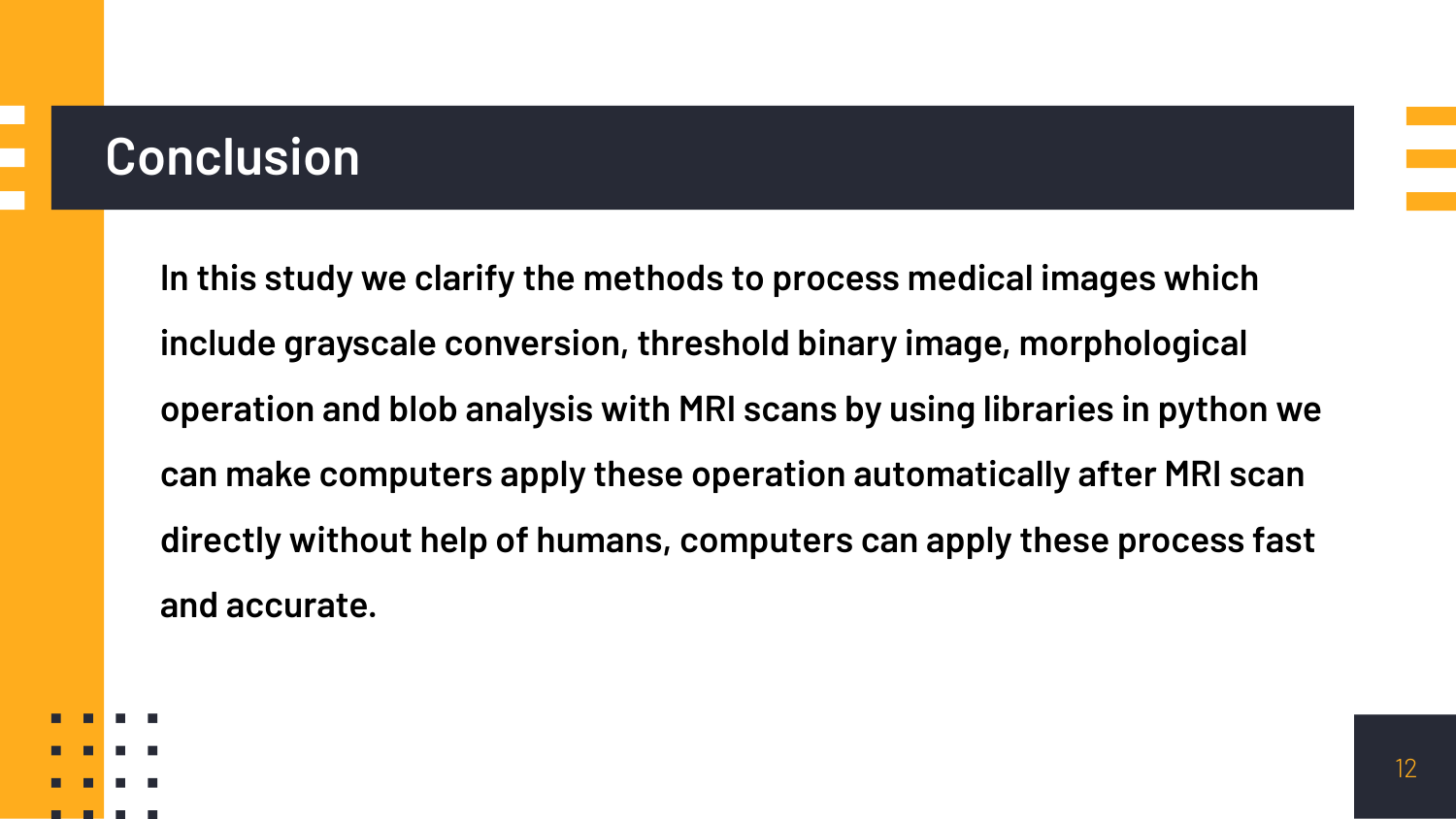

# Conclusion
In this study we clarify the methods to process medical images which include grayscale conversion, threshold binary image, morphological operation and blob analysis with MRI scans by using libraries in python we can make computers apply these operation automatically after MRI scan directly without help of humans, computers can apply these process fast and accurate.
12